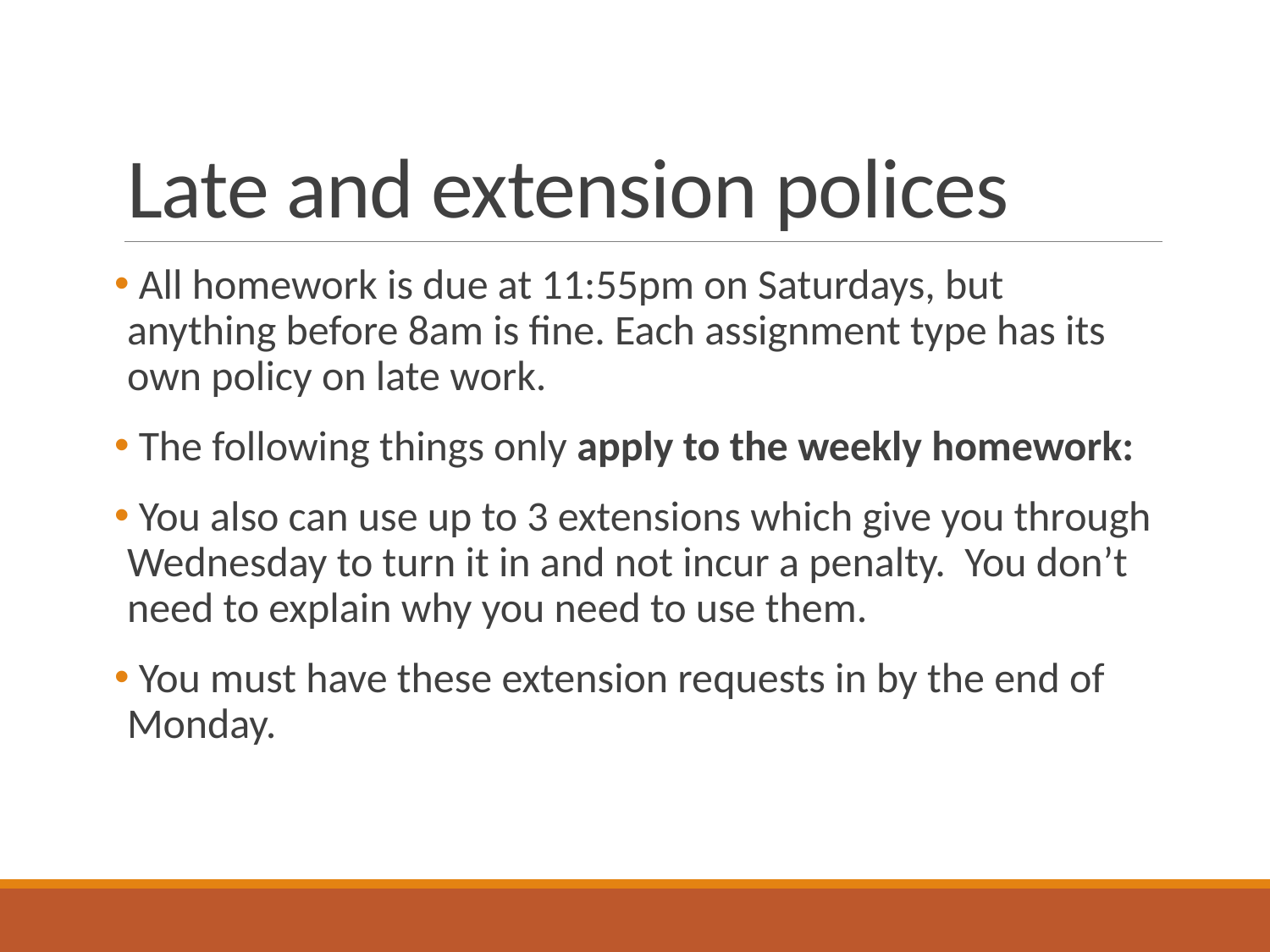

# Late and extension polices
 All homework is due at 11:55pm on Saturdays, but anything before 8am is fine. Each assignment type has its own policy on late work.
 The following things only apply to the weekly homework:
 You also can use up to 3 extensions which give you through Wednesday to turn it in and not incur a penalty.  You don’t need to explain why you need to use them.
 You must have these extension requests in by the end of Monday.